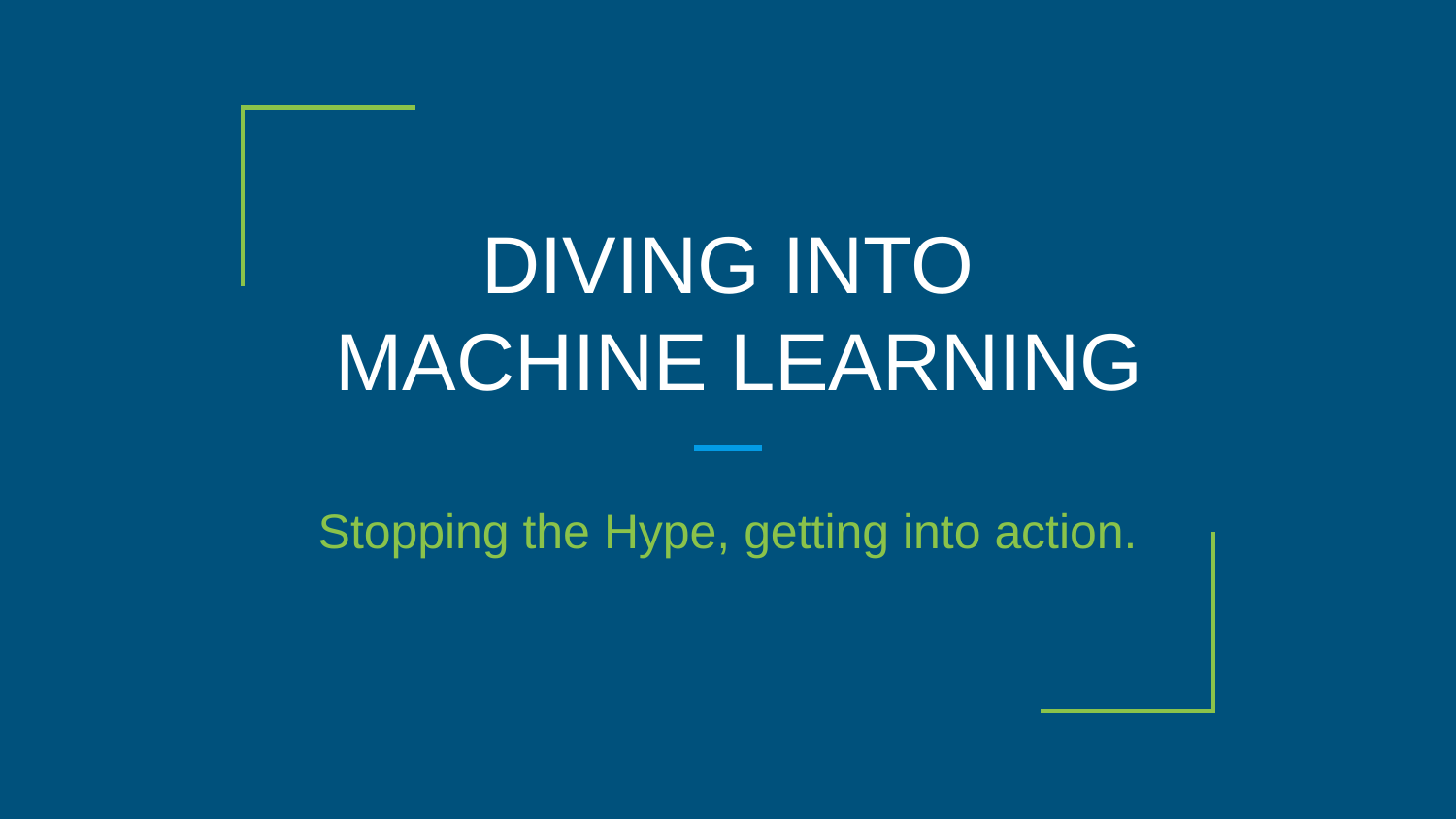

# DIVING INTO
 MACHINE LEARNING
Stopping the Hype, getting into action.